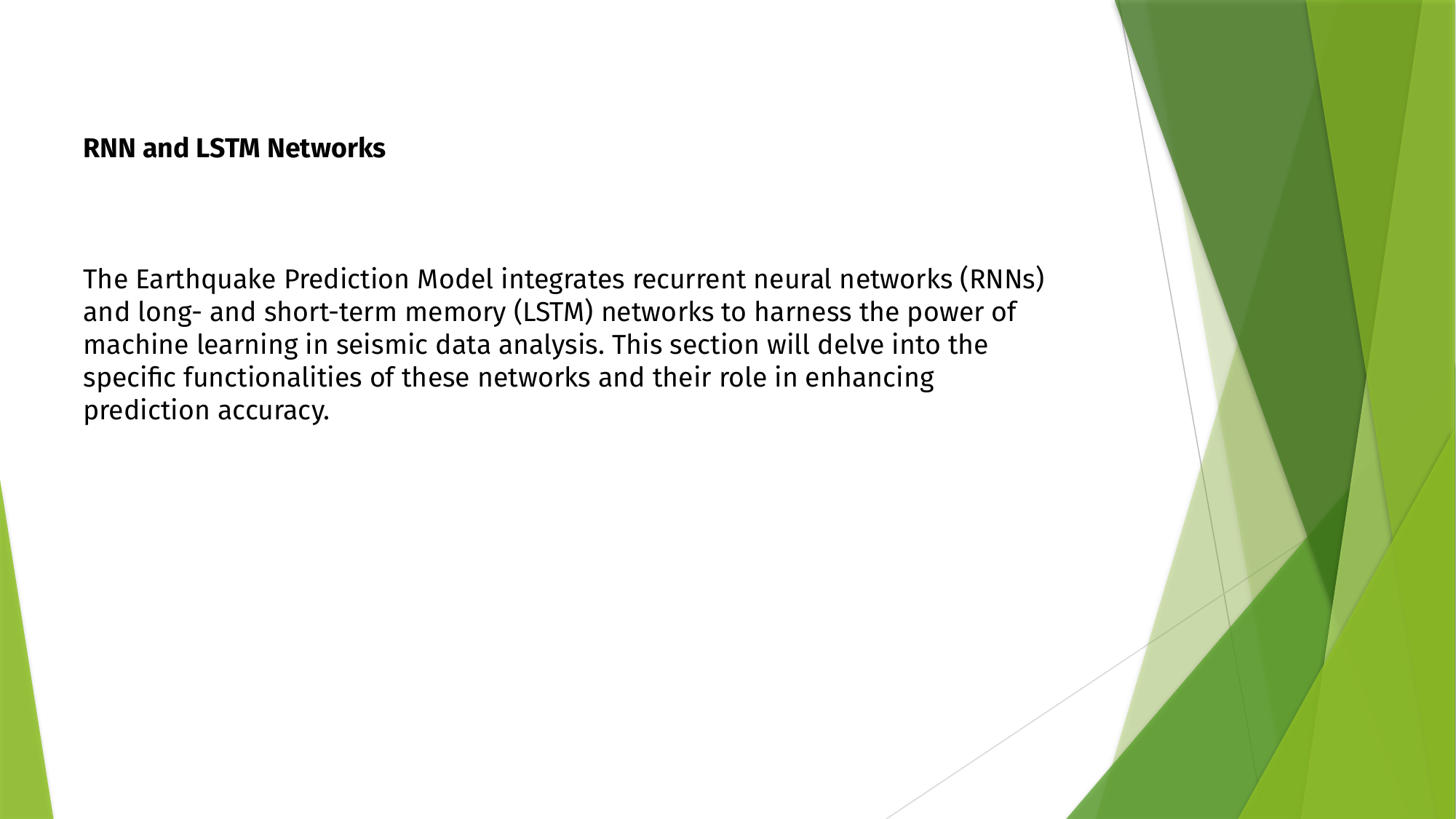

RNN and LSTM Networks

The Earthquake Prediction Model integrates recurrent neural networks (RNNs) and long- and short-term memory (LSTM) networks to harness the power of machine learning in seismic data analysis. This section will delve into the specific functionalities of these networks and their role in enhancing prediction accuracy.